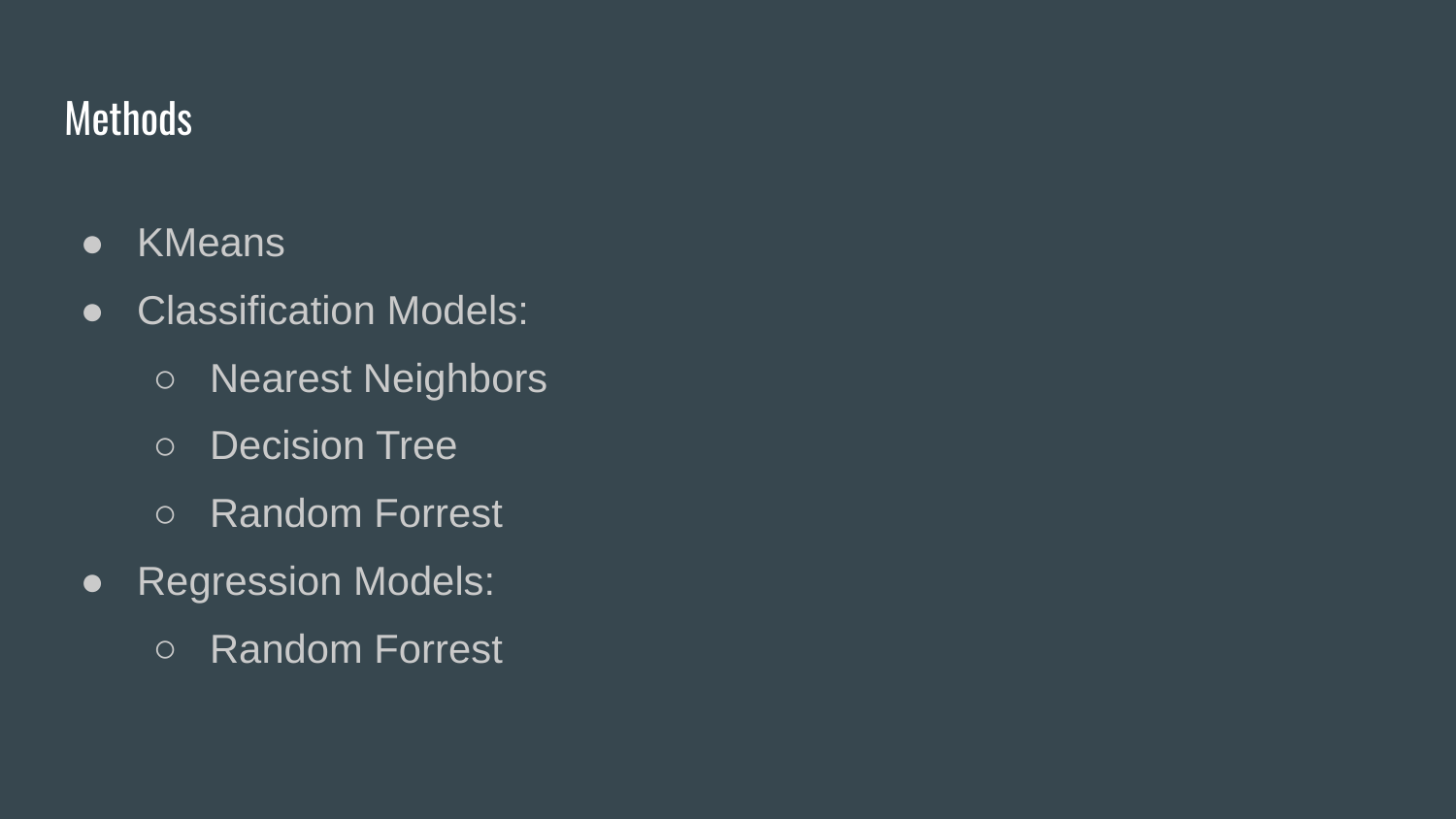

# Methods
KMeans
Classification Models:
Nearest Neighbors
Decision Tree
Random Forrest
Regression Models:
Random Forrest